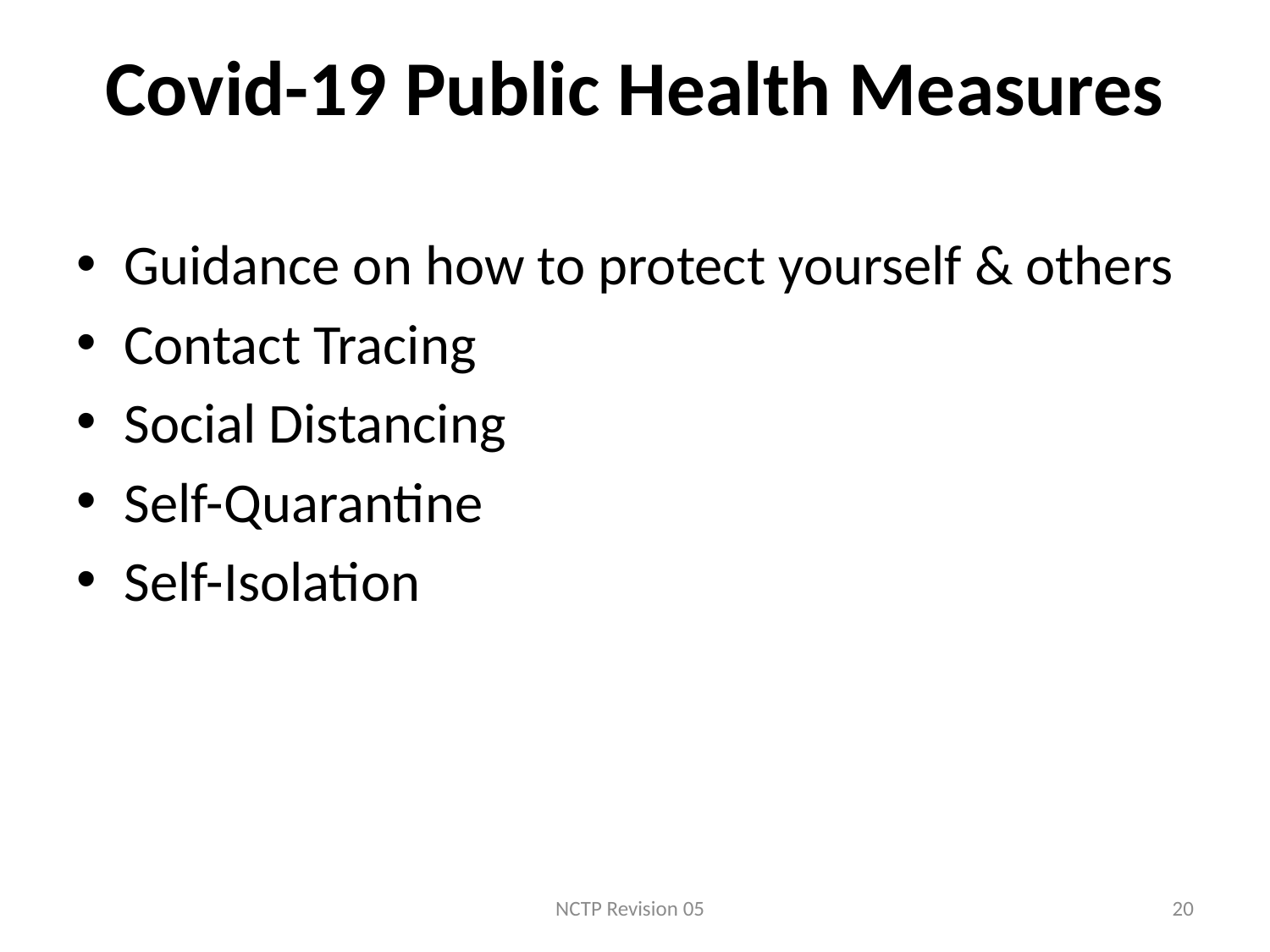

# Covid-19 Public Health Measures
Guidance on how to protect yourself & others
Contact Tracing
Social Distancing
Self-Quarantine
Self-Isolation

NCTP Revision 05
20